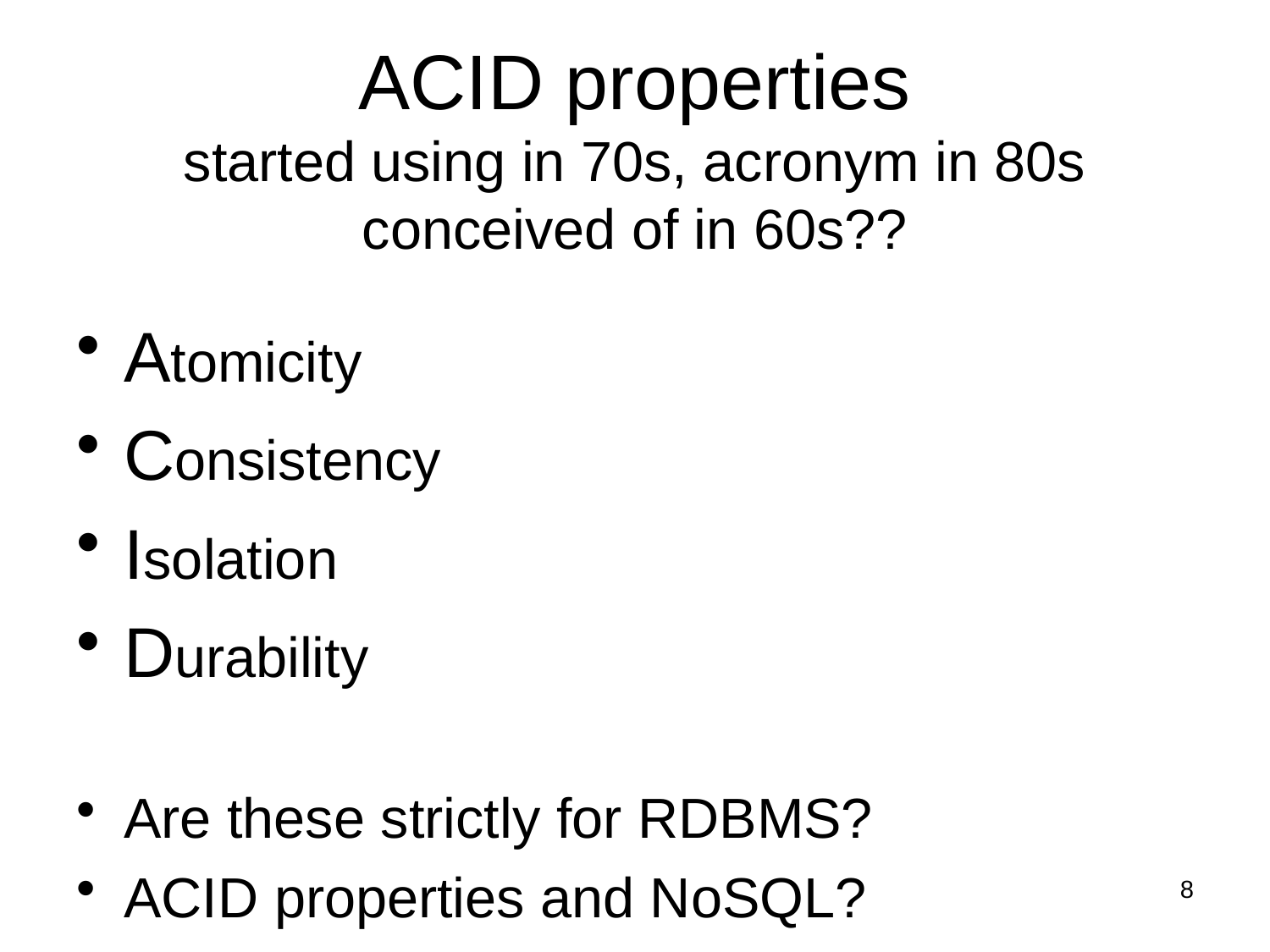

# ACID properties started using in 70s, acronym in 80s conceived of in 60s??
Atomicity
Consistency
Isolation
Durability

Are these strictly for RDBMS?
ACID properties and NoSQL?

8